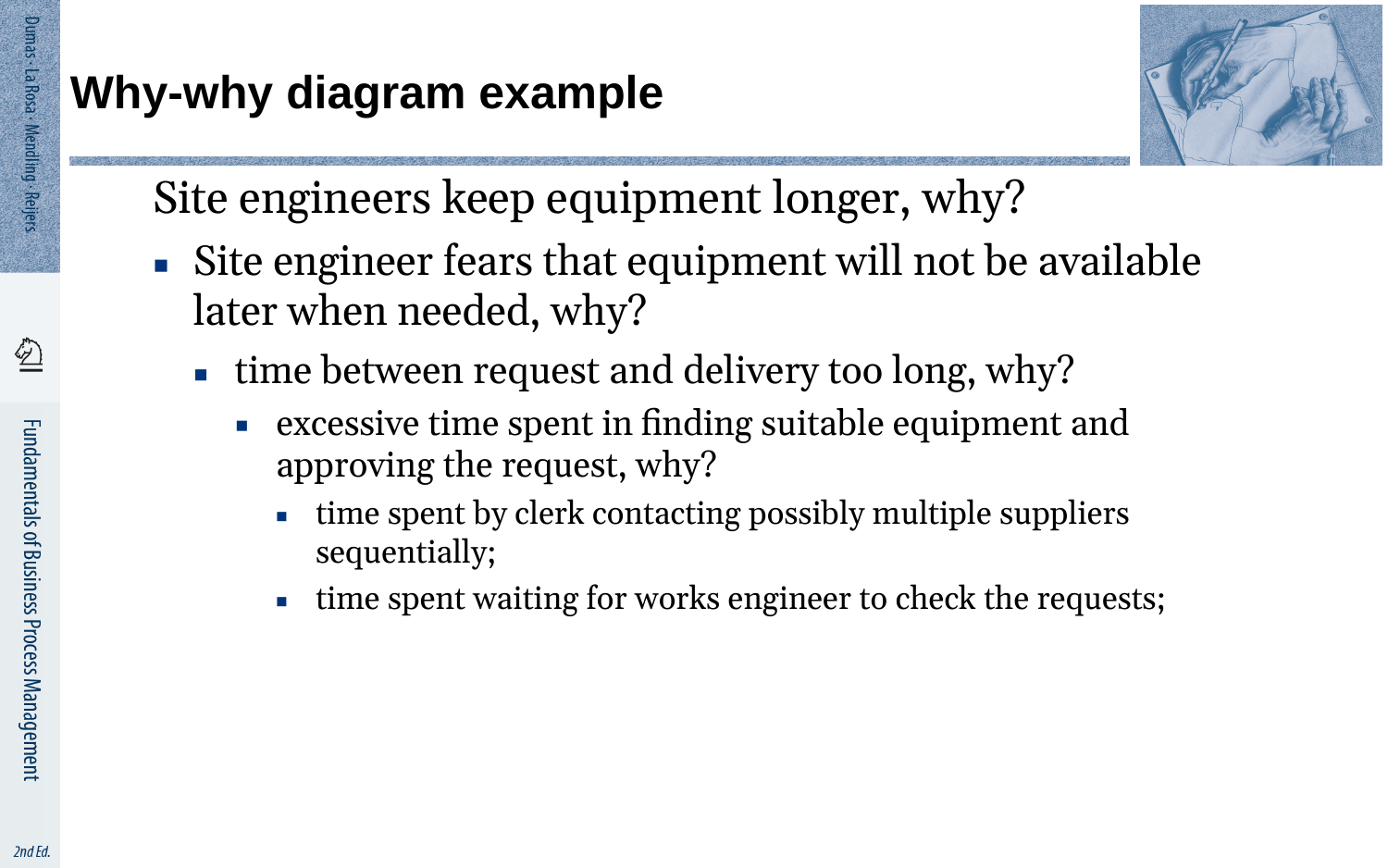

# Why-why diagram example
Site engineers keep equipment longer, why?
Site engineer fears that equipment will not be available later when needed, why?
time between request and delivery too long, why?
excessive time spent in ﬁnding suitable equipment and approving the request, why?
time spent by clerk contacting possibly multiple suppliers sequentially;
time spent waiting for works engineer to check the requests;